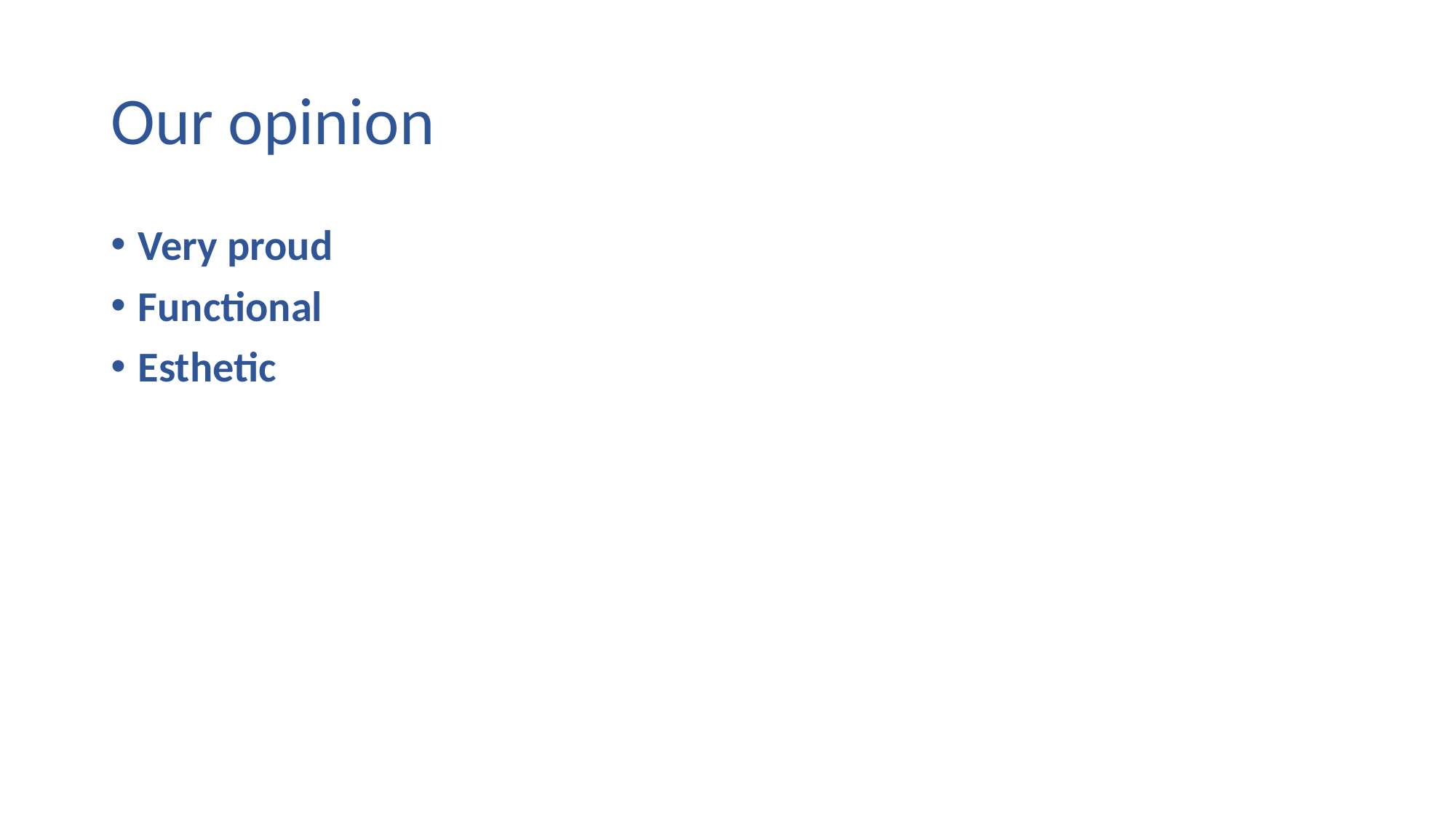

# Our opinion
Very proud
Functional
Esthetic